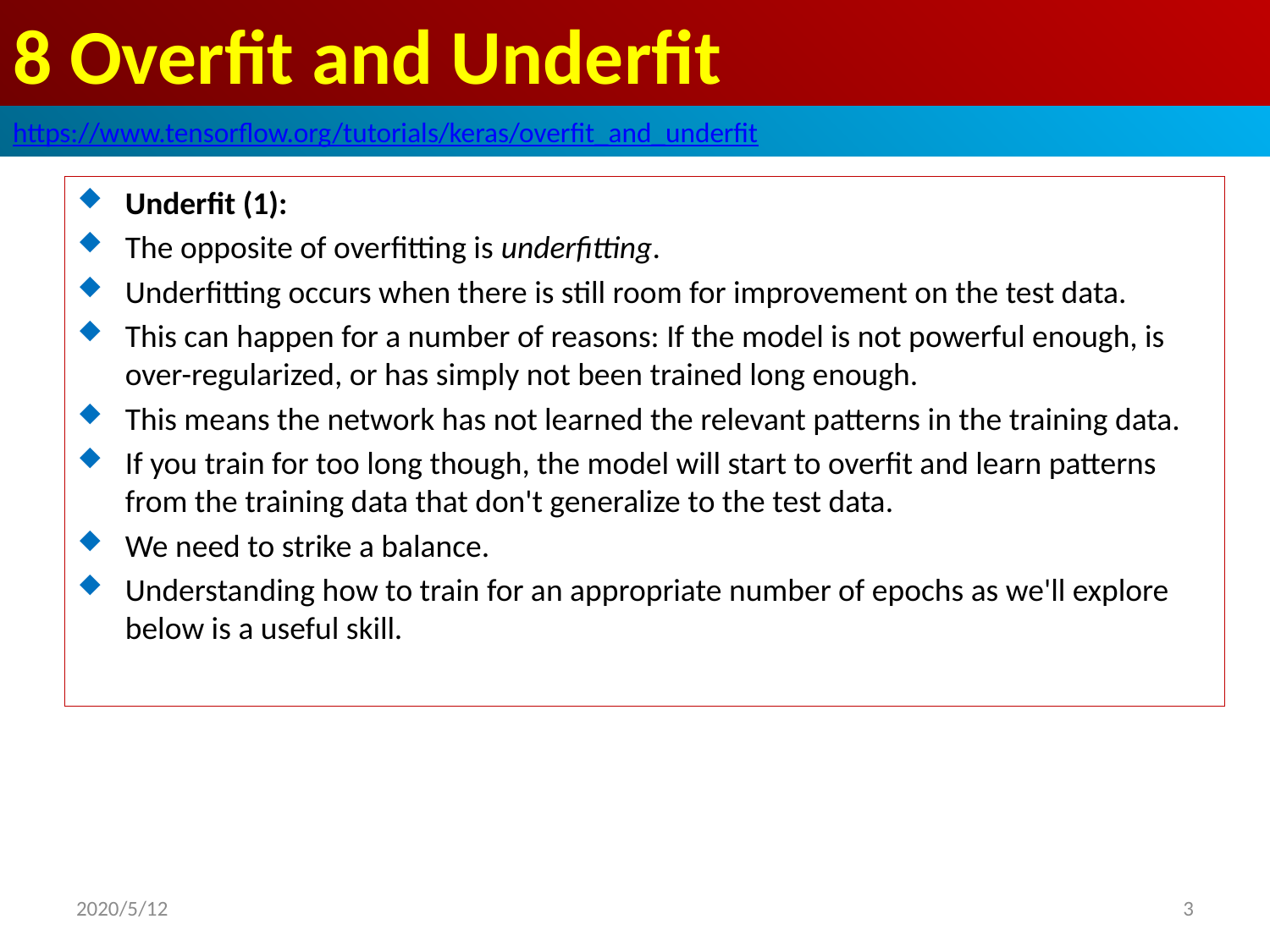

# 8 Overfit and Underfit
https://www.tensorflow.org/tutorials/keras/overfit_and_underfit
Underfit (1):
The opposite of overfitting is underfitting.
Underfitting occurs when there is still room for improvement on the test data.
This can happen for a number of reasons: If the model is not powerful enough, is over-regularized, or has simply not been trained long enough.
This means the network has not learned the relevant patterns in the training data.
If you train for too long though, the model will start to overfit and learn patterns from the training data that don't generalize to the test data.
We need to strike a balance.
Understanding how to train for an appropriate number of epochs as we'll explore below is a useful skill.
2020/5/12
3